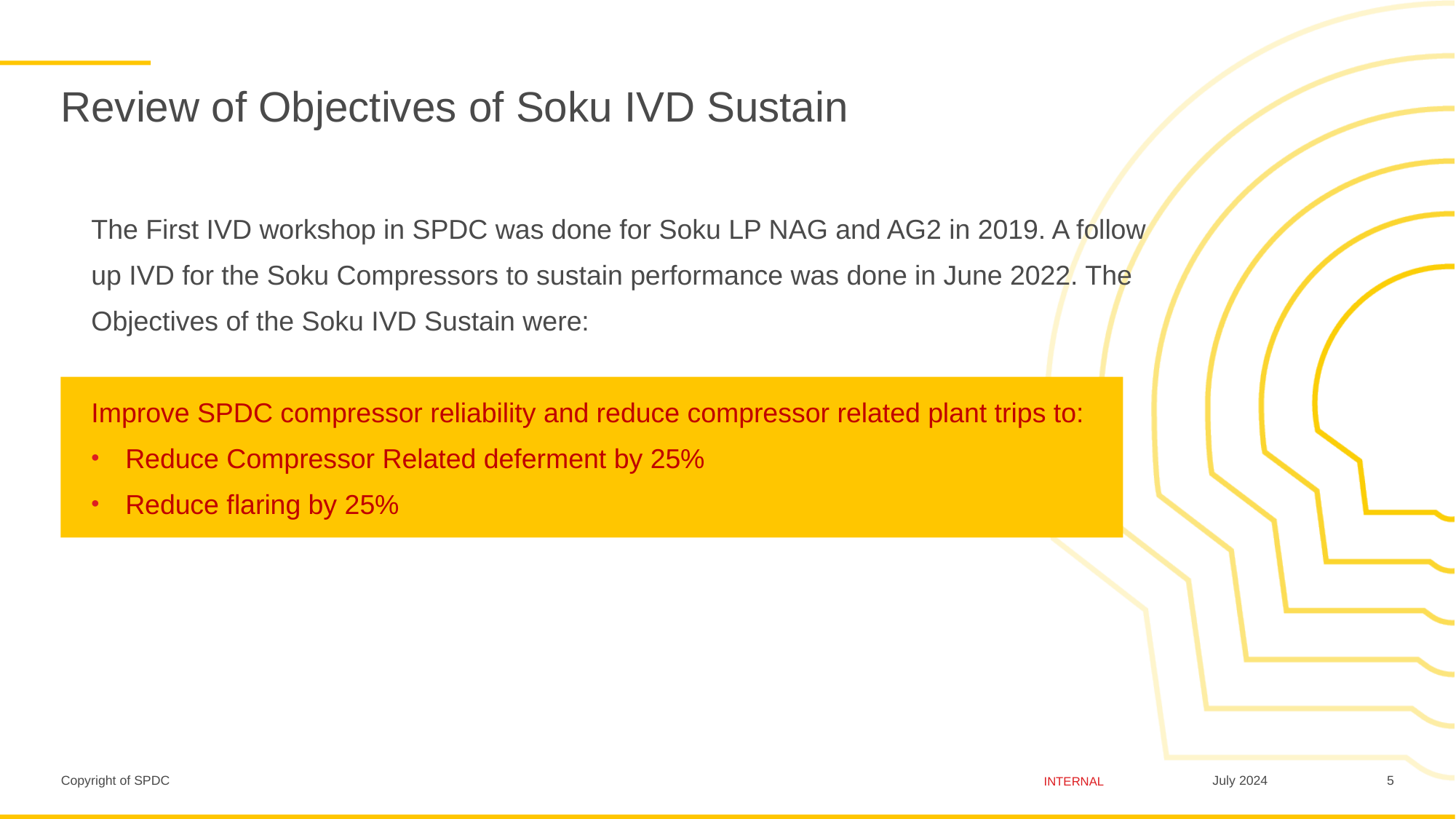

# Review of Objectives of Soku IVD Sustain
The First IVD workshop in SPDC was done for Soku LP NAG and AG2 in 2019. A follow up IVD for the Soku Compressors to sustain performance was done in June 2022. The Objectives of the Soku IVD Sustain were:

Improve SPDC compressor reliability and reduce compressor related plant trips to:
Reduce Compressor Related deferment by 25%
Reduce flaring by 25%

5
July 2024